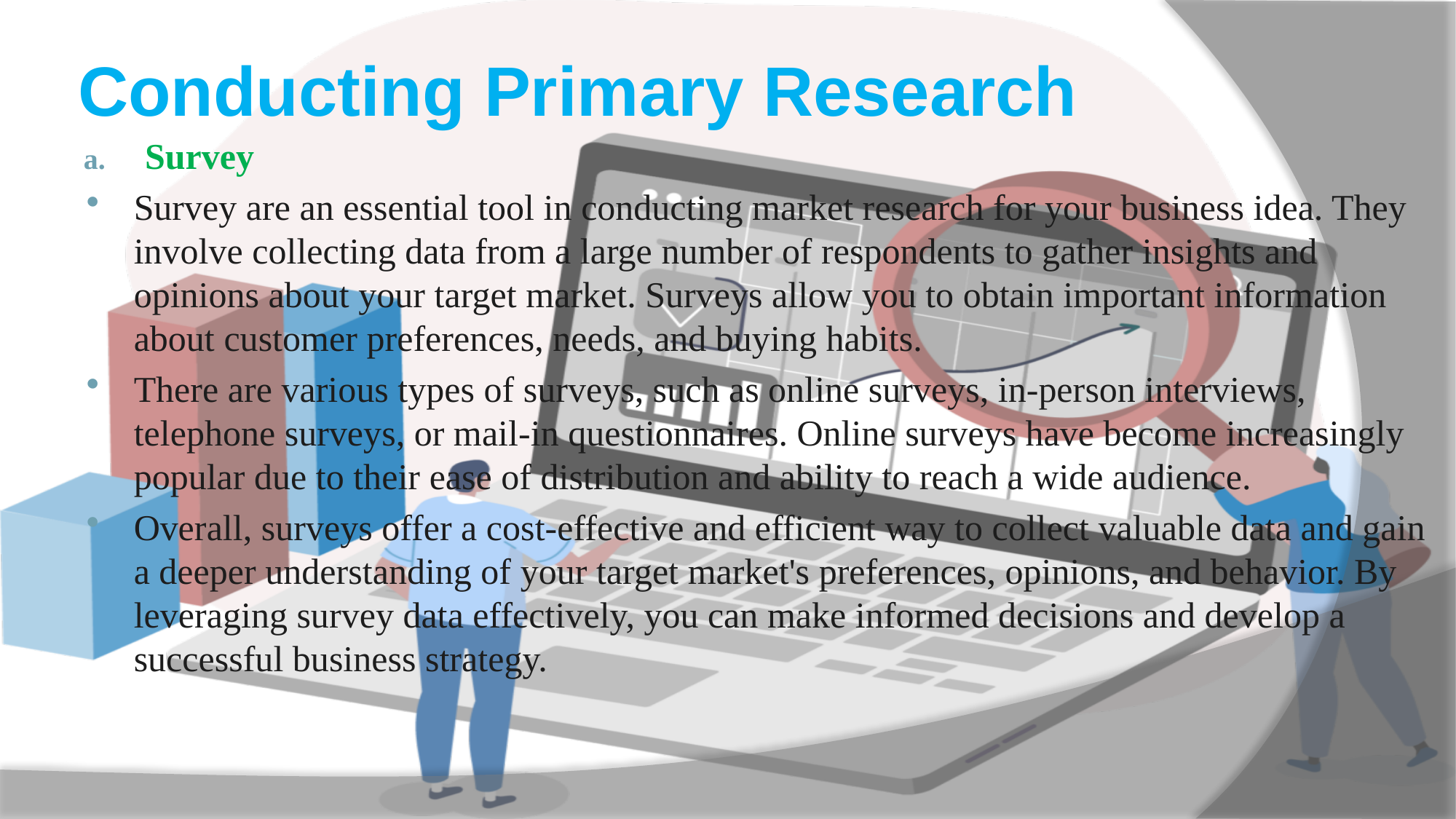

# Conducting Primary Research
Survey
Survey are an essential tool in conducting market research for your business idea. They involve collecting data from a large number of respondents to gather insights and opinions about your target market. Surveys allow you to obtain important information about customer preferences, needs, and buying habits.
There are various types of surveys, such as online surveys, in-person interviews, telephone surveys, or mail-in questionnaires. Online surveys have become increasingly popular due to their ease of distribution and ability to reach a wide audience.
Overall, surveys offer a cost-effective and efficient way to collect valuable data and gain a deeper understanding of your target market's preferences, opinions, and behavior. By leveraging survey data effectively, you can make informed decisions and develop a successful business strategy.